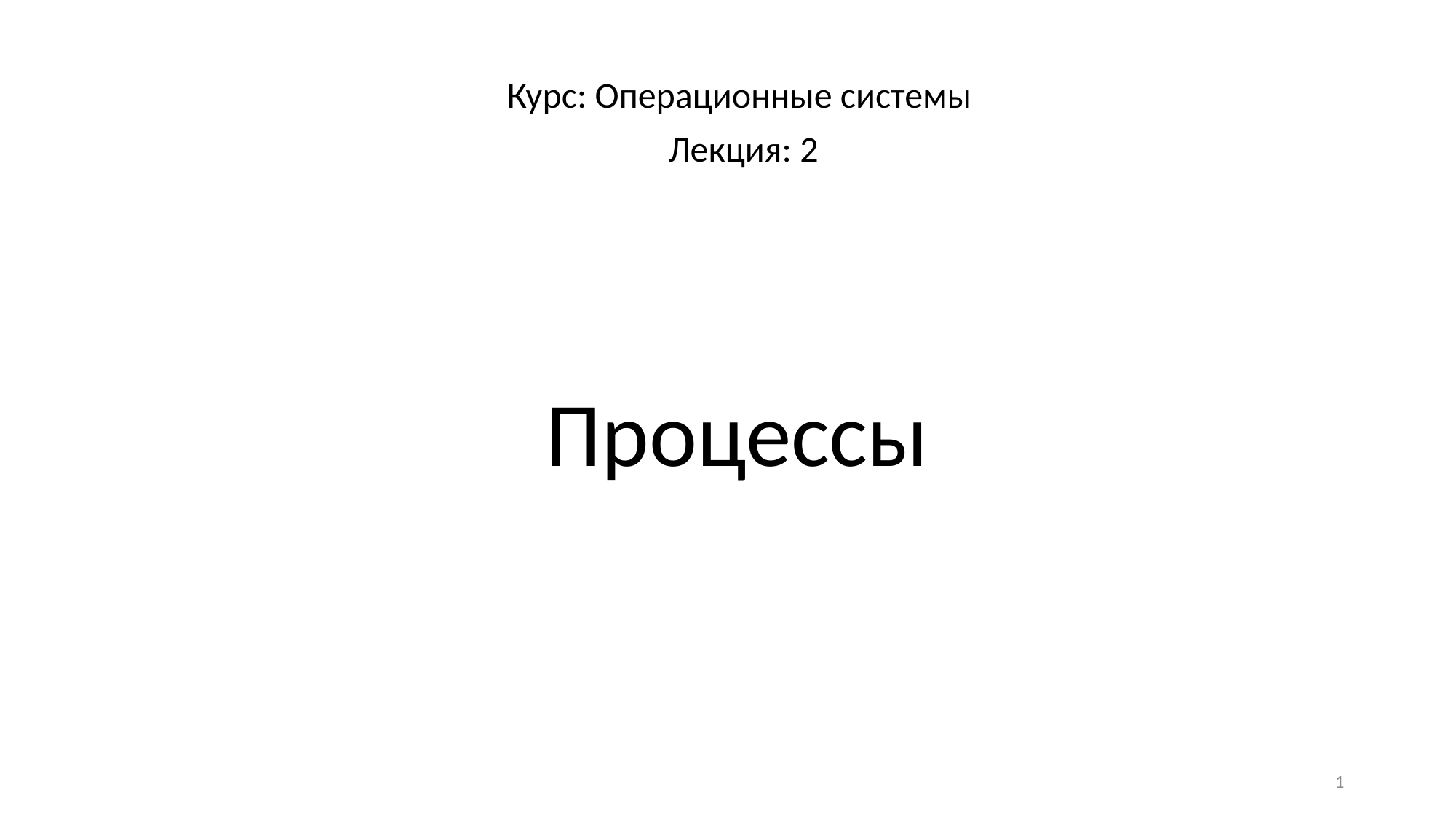

Курс: Операционные системы
Лекция: 2
# Процессы
1